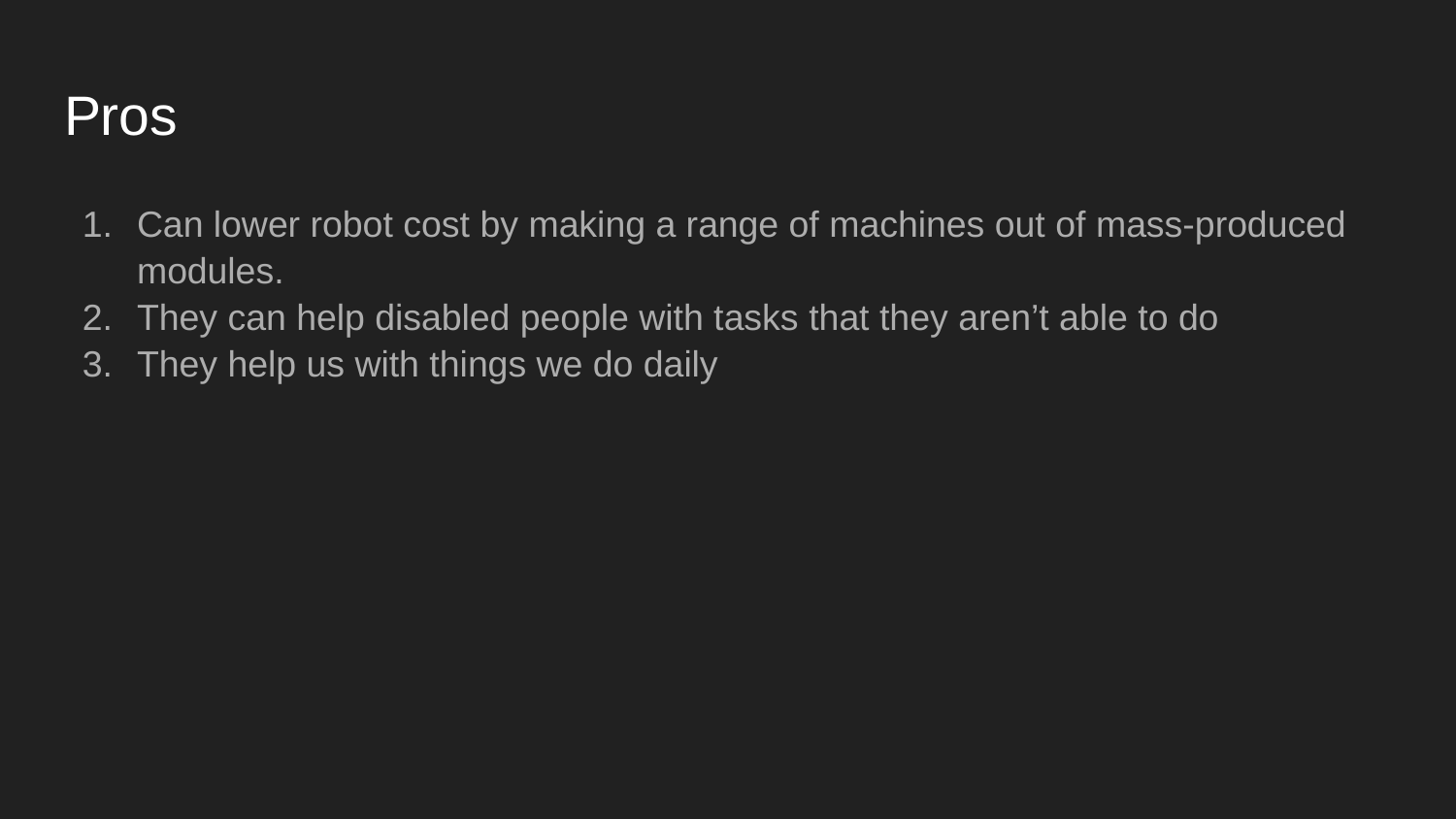

# Pros
Can lower robot cost by making a range of machines out of mass-produced modules.
They can help disabled people with tasks that they aren’t able to do
They help us with things we do daily